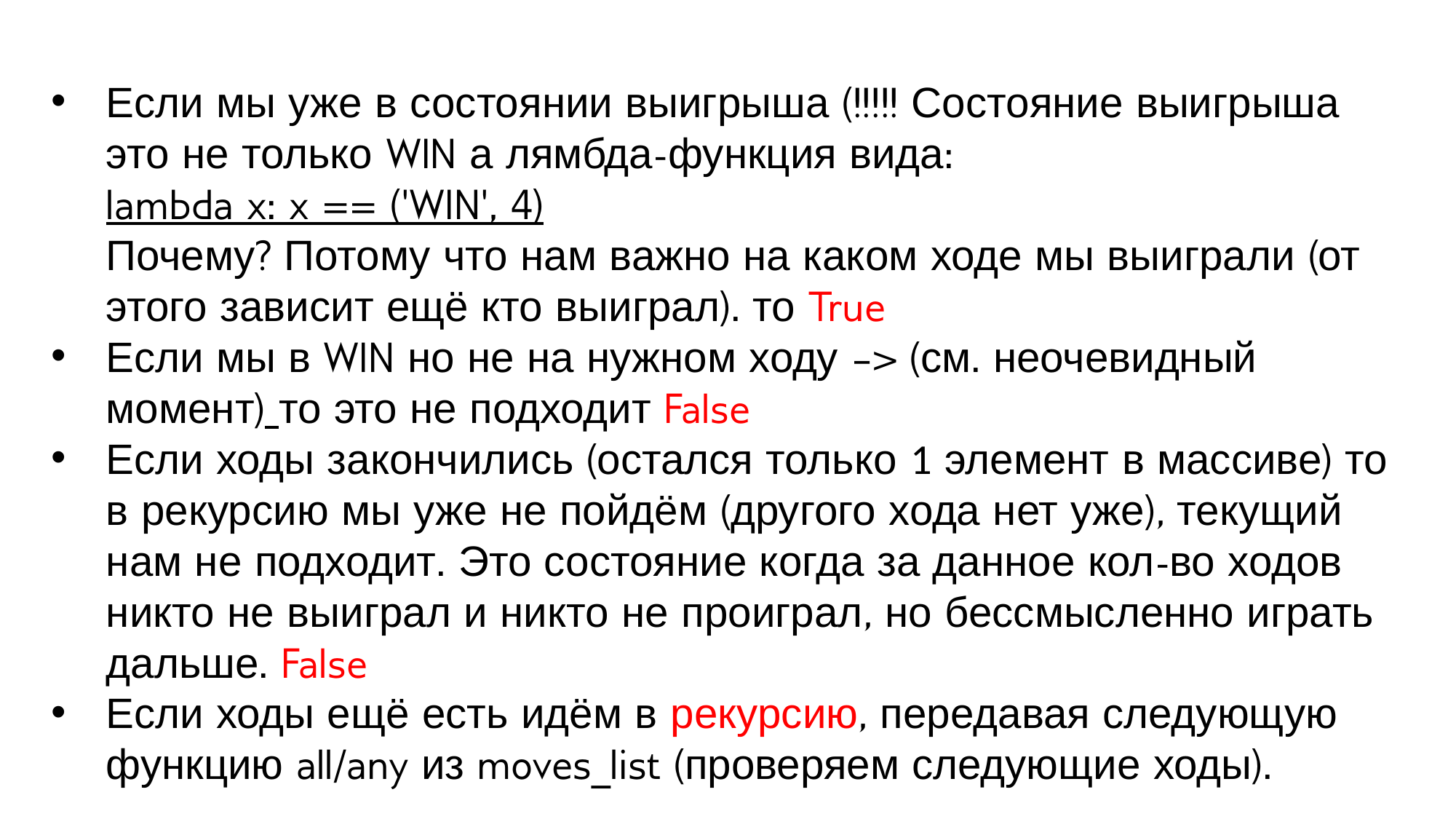

Если мы уже в состоянии выигрыша (!!!!! Состояние выигрыша это не только WIN а лямбда-функция вида:
lambda x: x == ('WIN', 4)
Почему? Потому что нам важно на каком ходе мы выиграли (от этого зависит ещё кто выиграл). то True
Если мы в WIN но не на нужном ходу –> (см. неочевидный момент) то это не подходит False
Если ходы закончились (остался только 1 элемент в массиве) то в рекурсию мы уже не пойдём (другого хода нет уже), текущий нам не подходит. Это состояние когда за данное кол-во ходов никто не выиграл и никто не проиграл, но бессмысленно играть дальше. False
Если ходы ещё есть идём в рекурсию, передавая следующую функцию all/any из moves_list (проверяем следующие ходы).